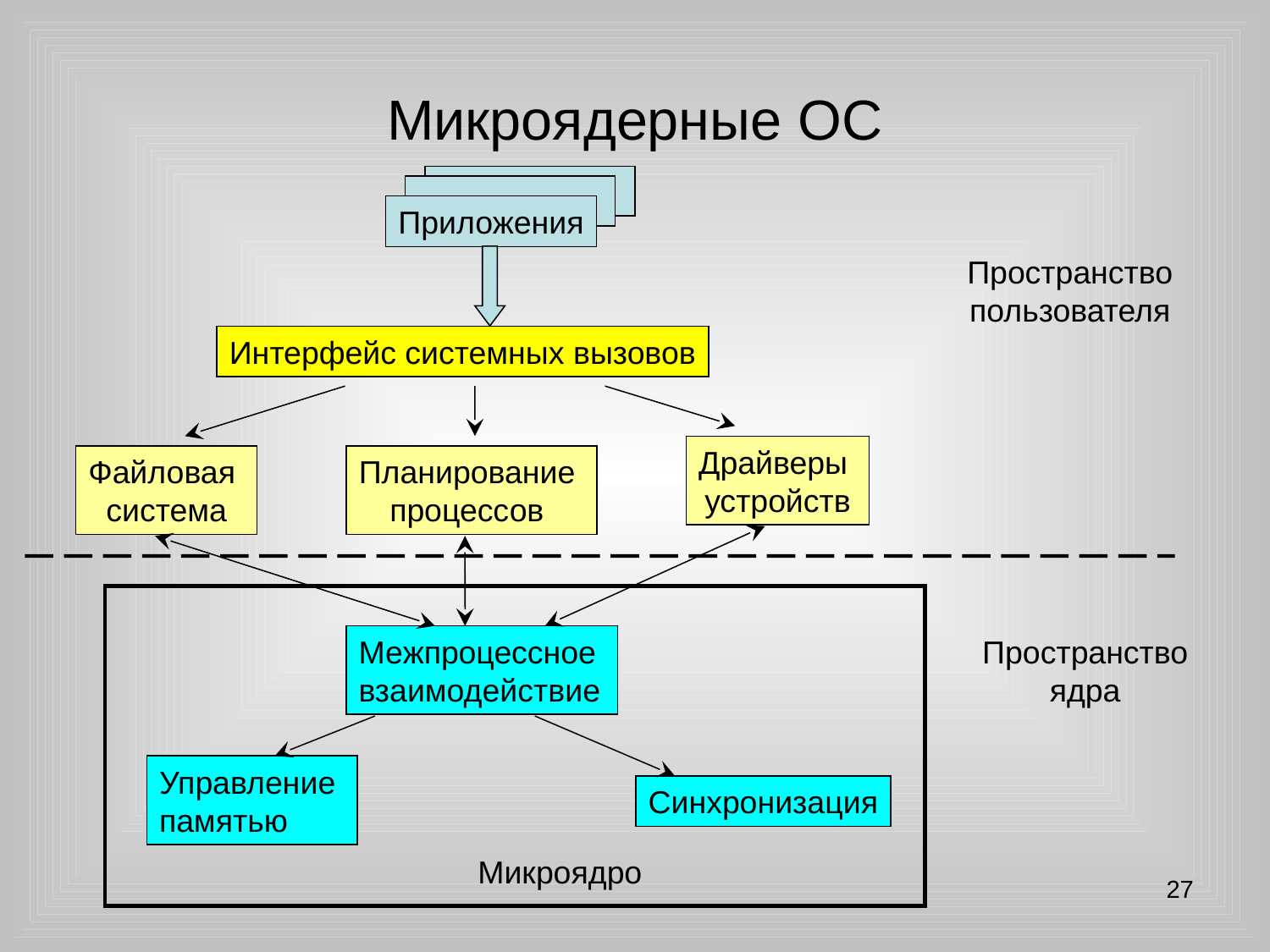

# Микроядерные ОС

Приложения

Пространство пользователя
Интерфейс системных вызовов

Драйверы
устройств
Файловая
система
Планирование
процессов

Межпроцессное
взаимодействие
Пространство ядра

Управление
памятью
Синхронизация
Микроядро
27